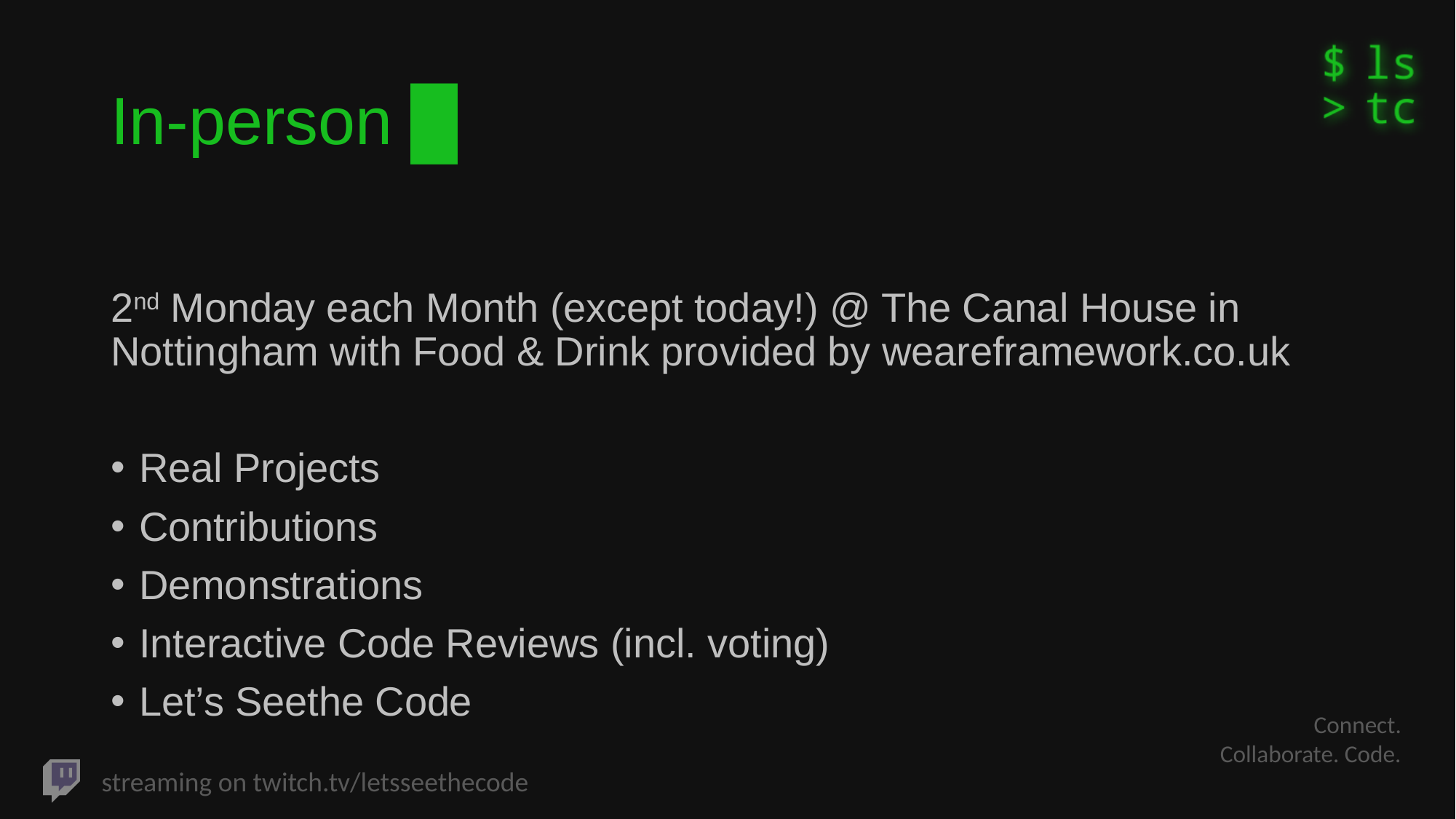

# In-person █

2nd Monday each Month (except today!) @ The Canal House in Nottingham with Food & Drink provided by weareframework.co.uk

Real Projects
Contributions
Demonstrations
Interactive Code Reviews (incl. voting)
Let’s Seethe Code